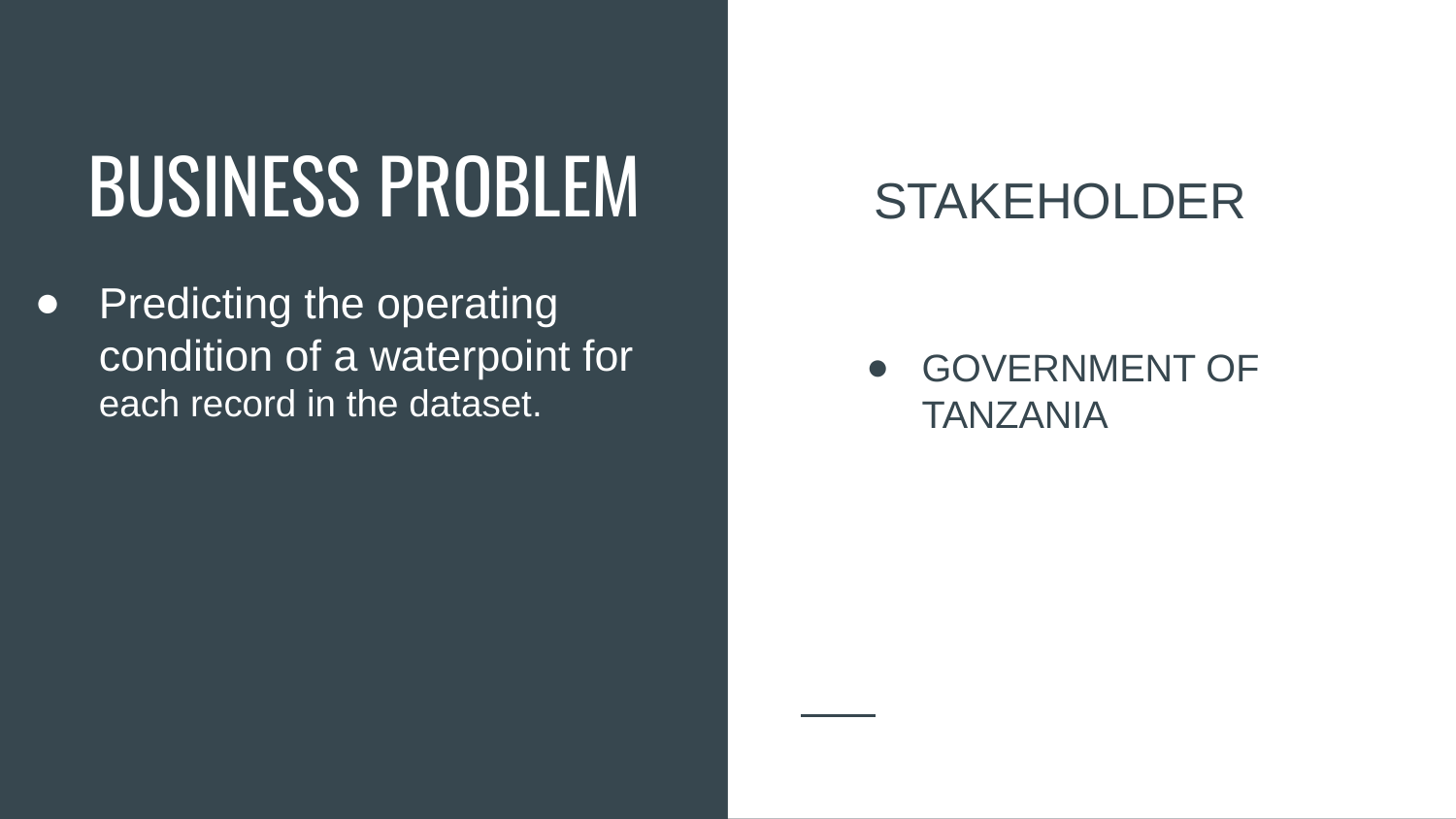

STAKEHOLDER

# BUSINESS PROBLEM
Predicting the operating condition of a waterpoint for each record in the dataset.
GOVERNMENT OF TANZANIA